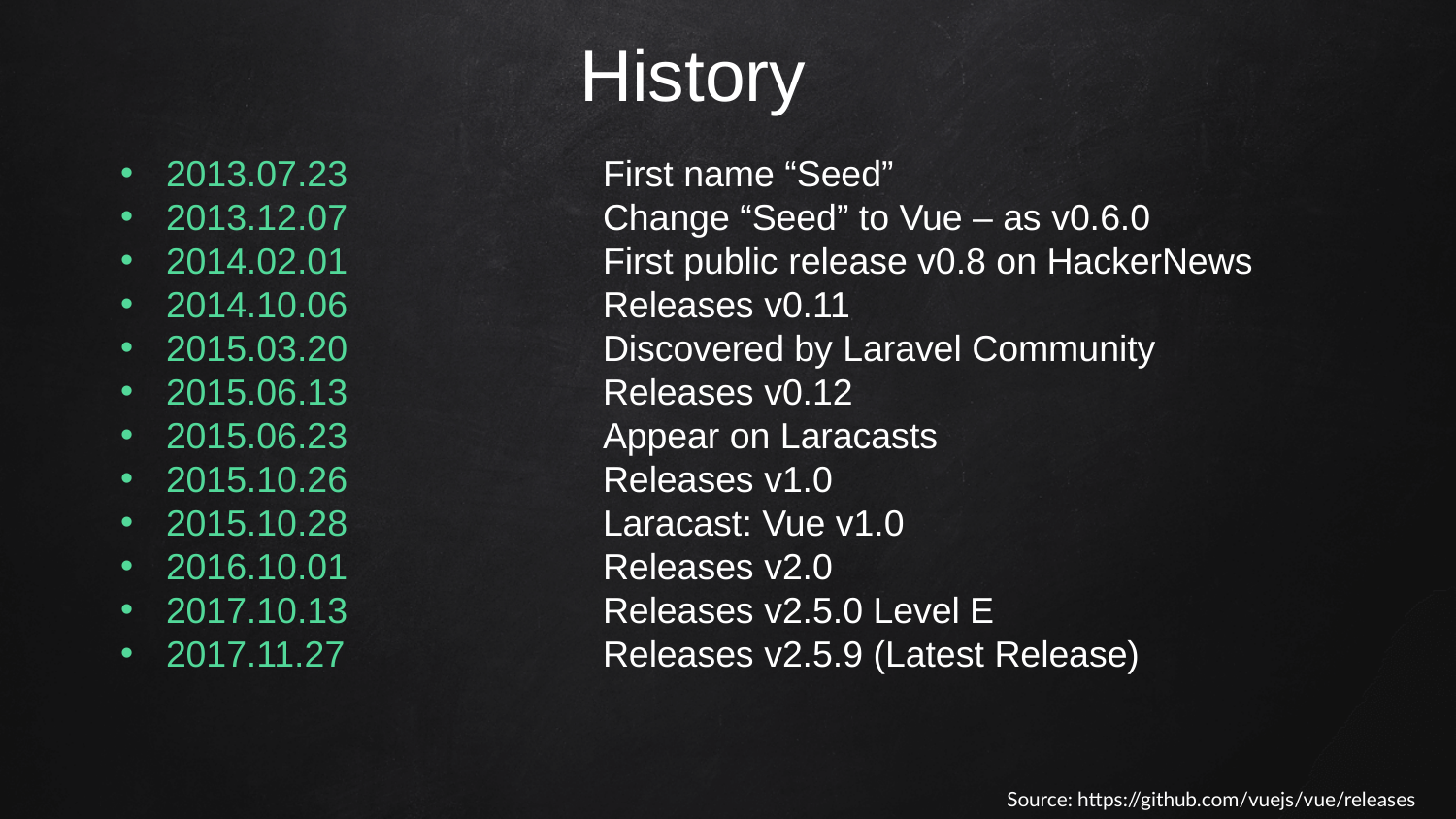

History
2013.07.23		First name “Seed”
2013.12.07		Change “Seed” to Vue – as v0.6.0
2014.02.01		First public release v0.8 on HackerNews
2014.10.06		Releases v0.11
2015.03.20		Discovered by Laravel Community
2015.06.13		Releases v0.12
2015.06.23		Appear on Laracasts
2015.10.26		Releases v1.0
2015.10.28		Laracast: Vue v1.0
2016.10.01		Releases v2.0
2017.10.13		Releases v2.5.0 Level E
2017.11.27		Releases v2.5.9 (Latest Release)
Source: https://github.com/vuejs/vue/releases